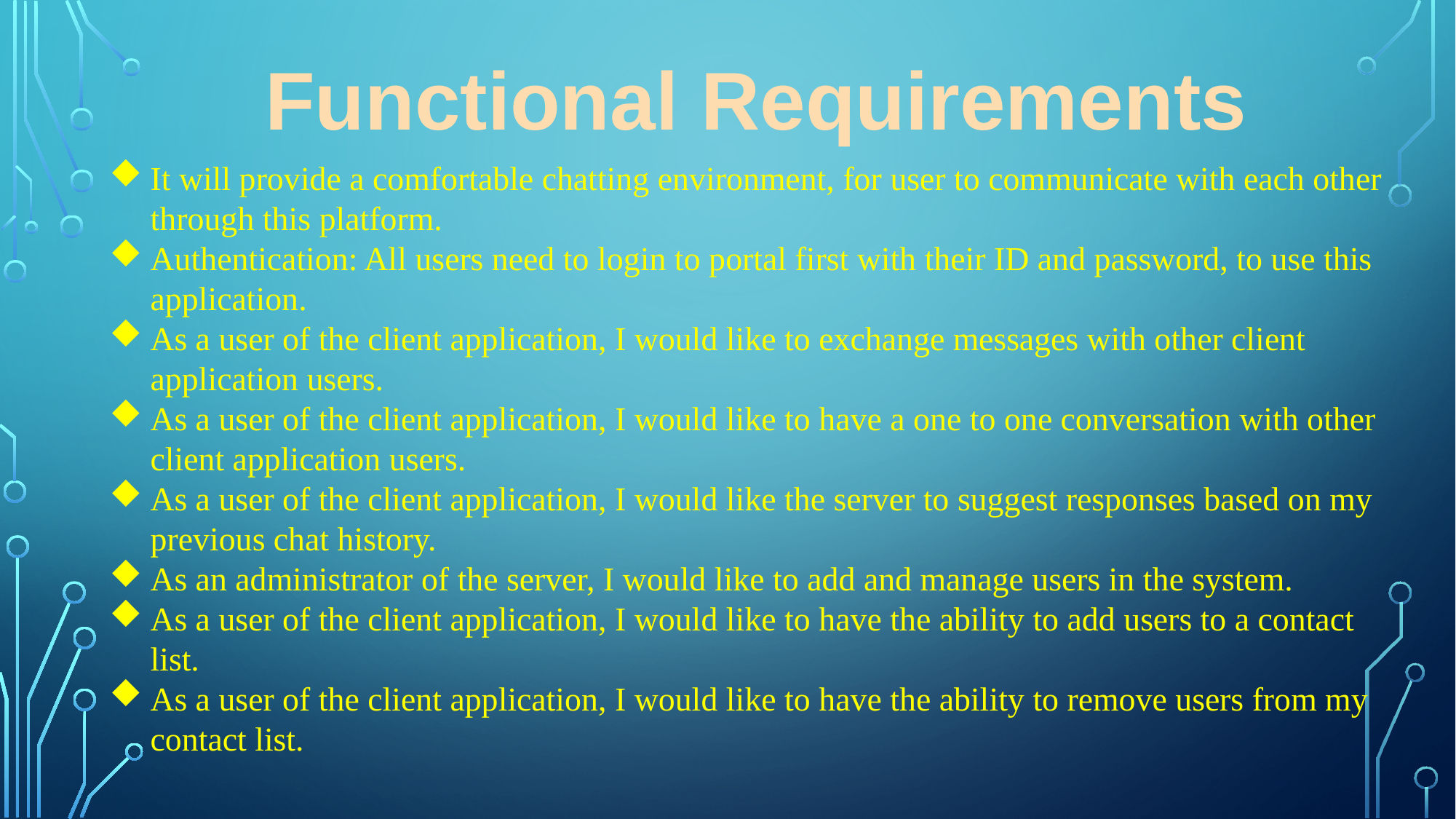

Functional Requirements
It will provide a comfortable chatting environment, for user to communicate with each other through this platform.
Authentication: All users need to login to portal first with their ID and password, to use this application.
As a user of the client application, I would like to exchange messages with other client application users.
As a user of the client application, I would like to have a one to one conversation with other client application users.
As a user of the client application, I would like the server to suggest responses based on my previous chat history.
As an administrator of the server, I would like to add and manage users in the system.
As a user of the client application, I would like to have the ability to add users to a contact list.
As a user of the client application, I would like to have the ability to remove users from my contact list.